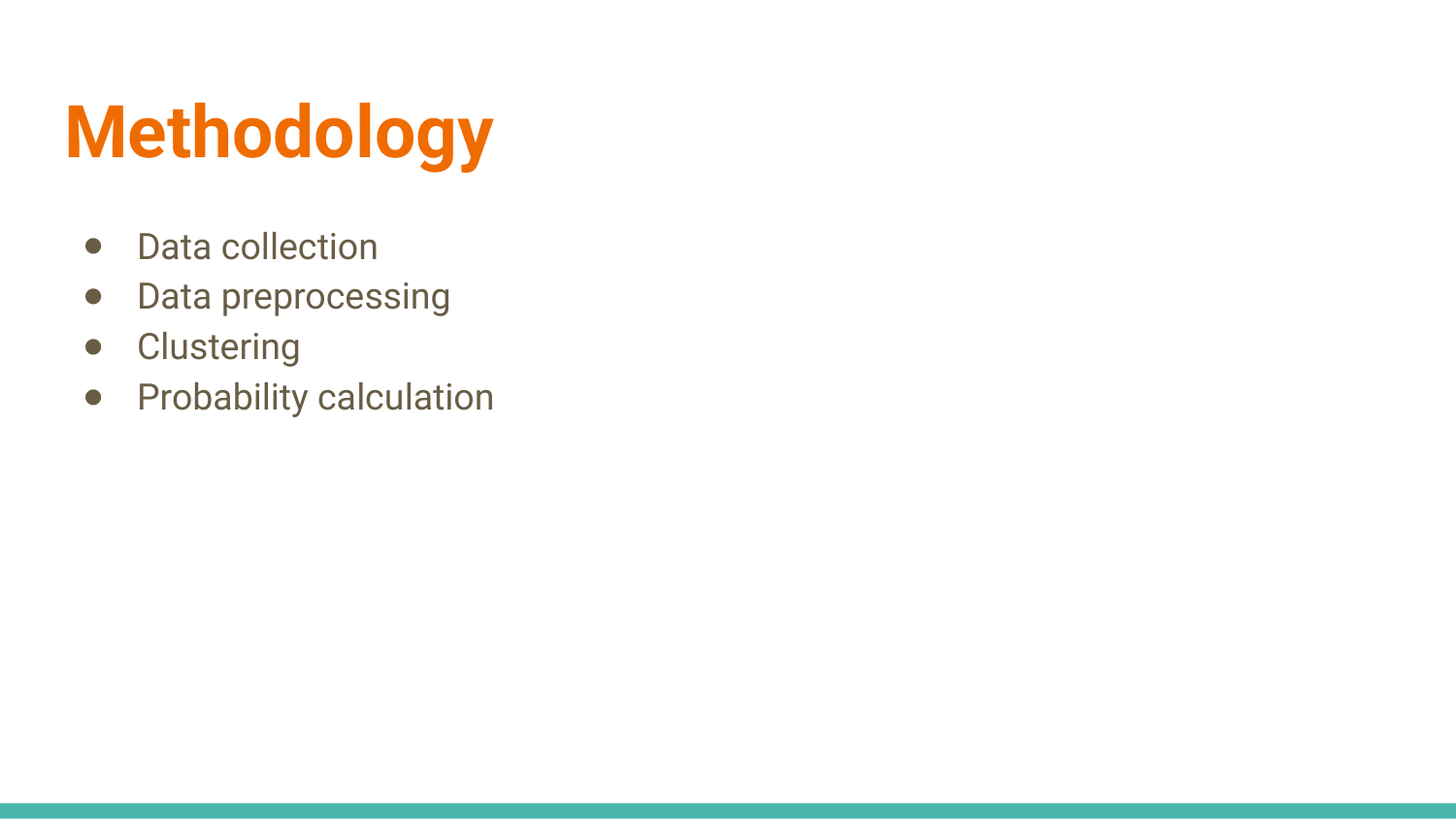

# Methodology
Data collection
Data preprocessing
Clustering
Probability calculation